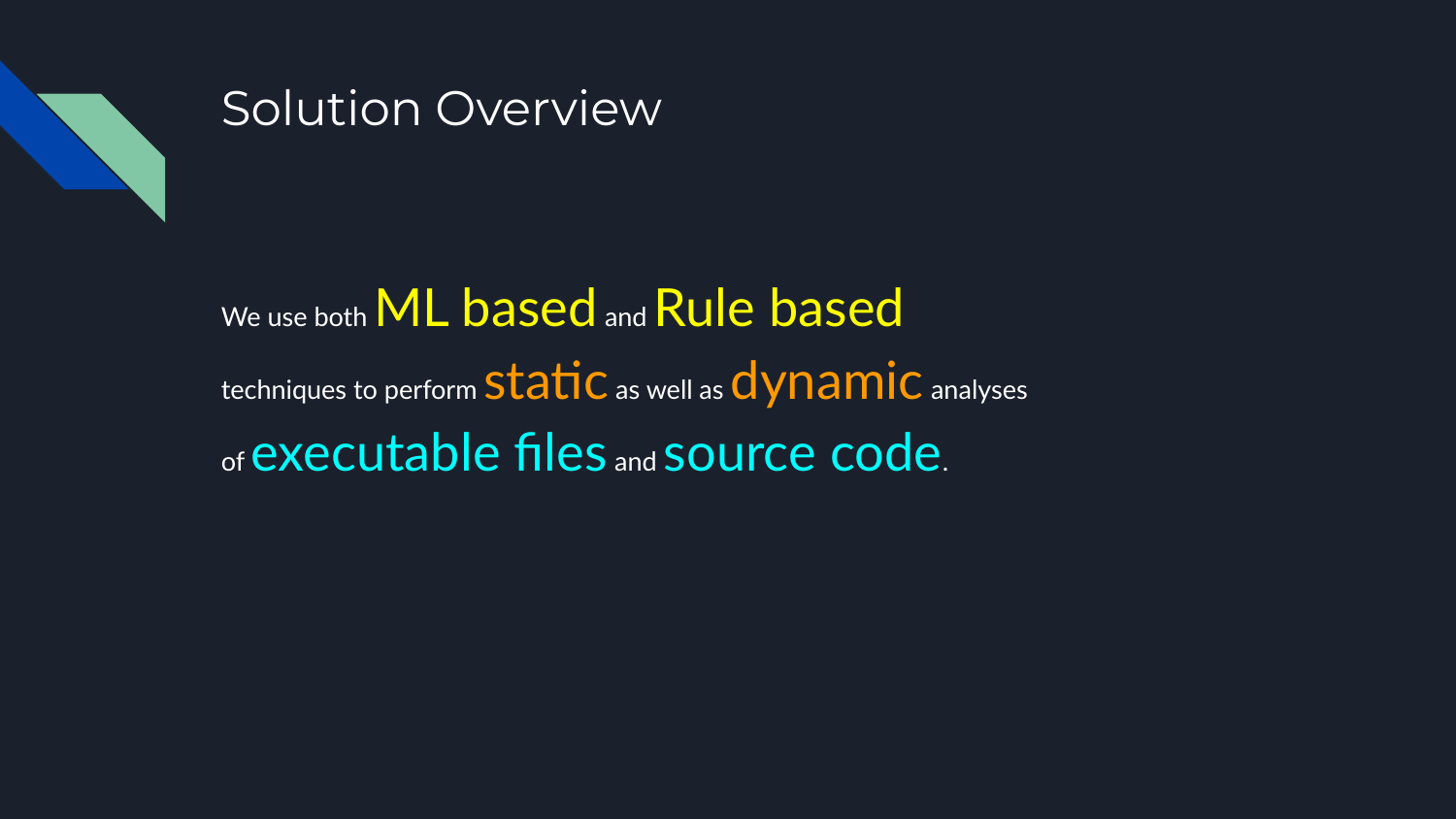

# Solution Overview
We use both ML based and Rule based techniques to perform static as well as dynamic analyses of executable files and source code.